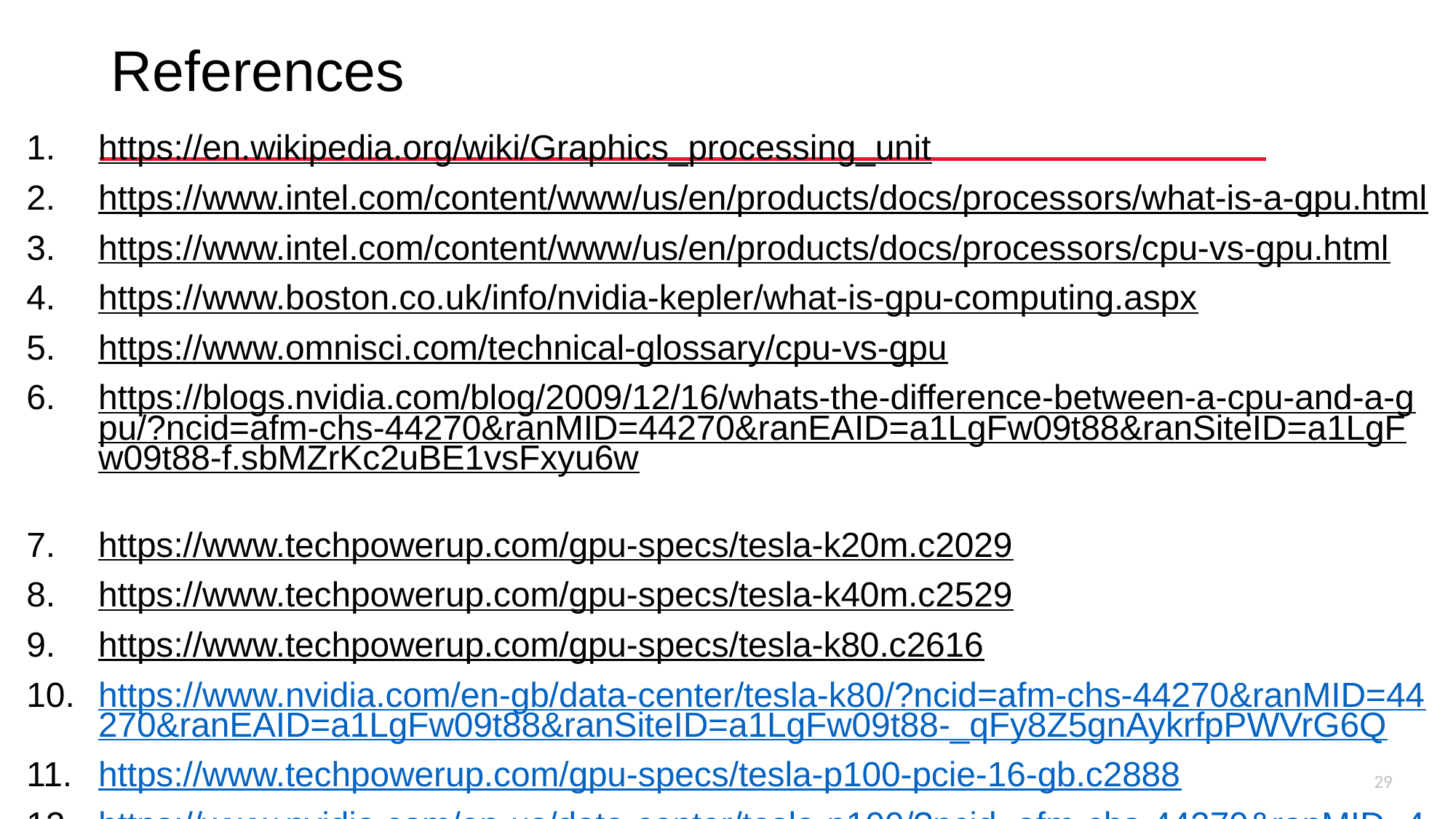

# References
https://en.wikipedia.org/wiki/Graphics_processing_unit
https://www.intel.com/content/www/us/en/products/docs/processors/what-is-a-gpu.html
https://www.intel.com/content/www/us/en/products/docs/processors/cpu-vs-gpu.html
https://www.boston.co.uk/info/nvidia-kepler/what-is-gpu-computing.aspx
https://www.omnisci.com/technical-glossary/cpu-vs-gpu
https://blogs.nvidia.com/blog/2009/12/16/whats-the-difference-between-a-cpu-and-a-gpu/?ncid=afm-chs-44270&ranMID=44270&ranEAID=a1LgFw09t88&ranSiteID=a1LgFw09t88-f.sbMZrKc2uBE1vsFxyu6w
https://www.techpowerup.com/gpu-specs/tesla-k20m.c2029
https://www.techpowerup.com/gpu-specs/tesla-k40m.c2529
https://www.techpowerup.com/gpu-specs/tesla-k80.c2616
https://www.nvidia.com/en-gb/data-center/tesla-k80/?ncid=afm-chs-44270&ranMID=44270&ranEAID=a1LgFw09t88&ranSiteID=a1LgFw09t88-_qFy8Z5gnAykrfpPWVrG6Q
https://www.techpowerup.com/gpu-specs/tesla-p100-pcie-16-gb.c2888
https://www.nvidia.com/en-us/data-center/tesla-p100/?ncid=afm-chs-44270&ranMID=44270&ranEAID=a1LgFw09t88&ranSiteID=a1LgFw09t88-yrGtdekAO3N2TJ.zF60rFA

29